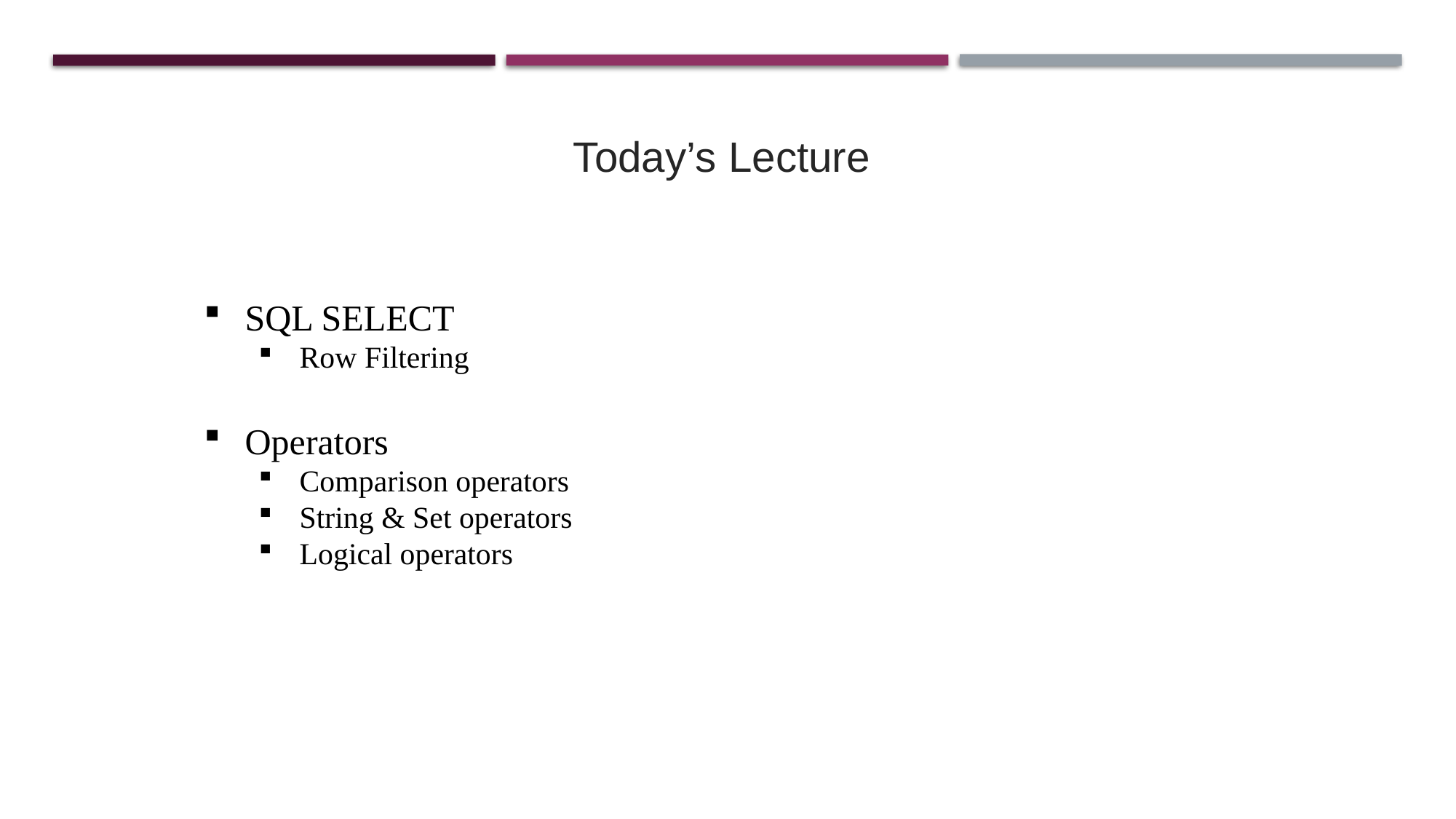

Today’s Lecture
SQL SELECT
Row Filtering

Operators
Comparison operators
String & Set operators
Logical operators